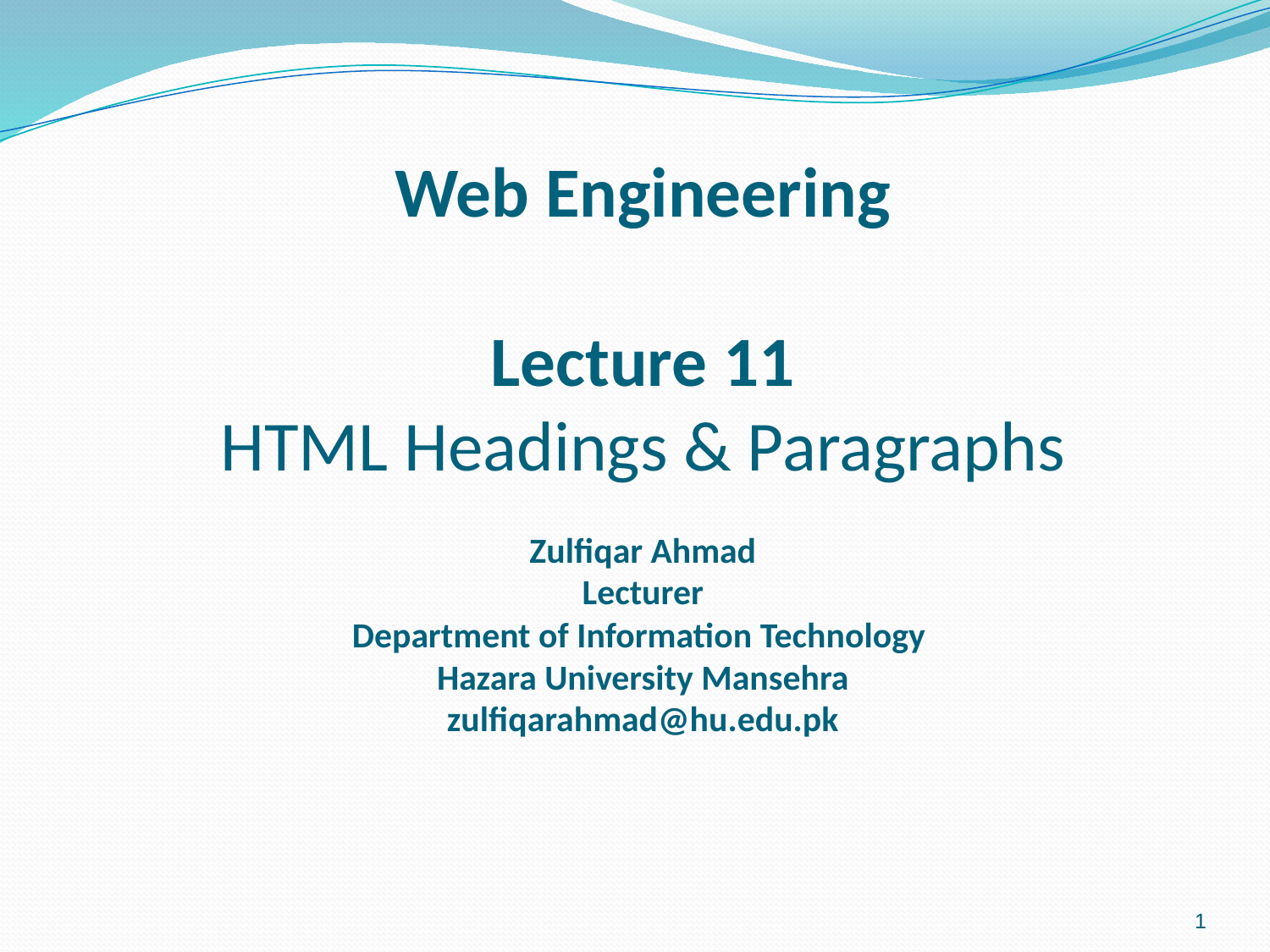

Web Engineering

Lecture 11
HTML Headings & Paragraphs

Zulfiqar Ahmad
Lecturer
Department of Information Technology
Hazara University Mansehra
zulfiqarahmad@hu.edu.pk
1